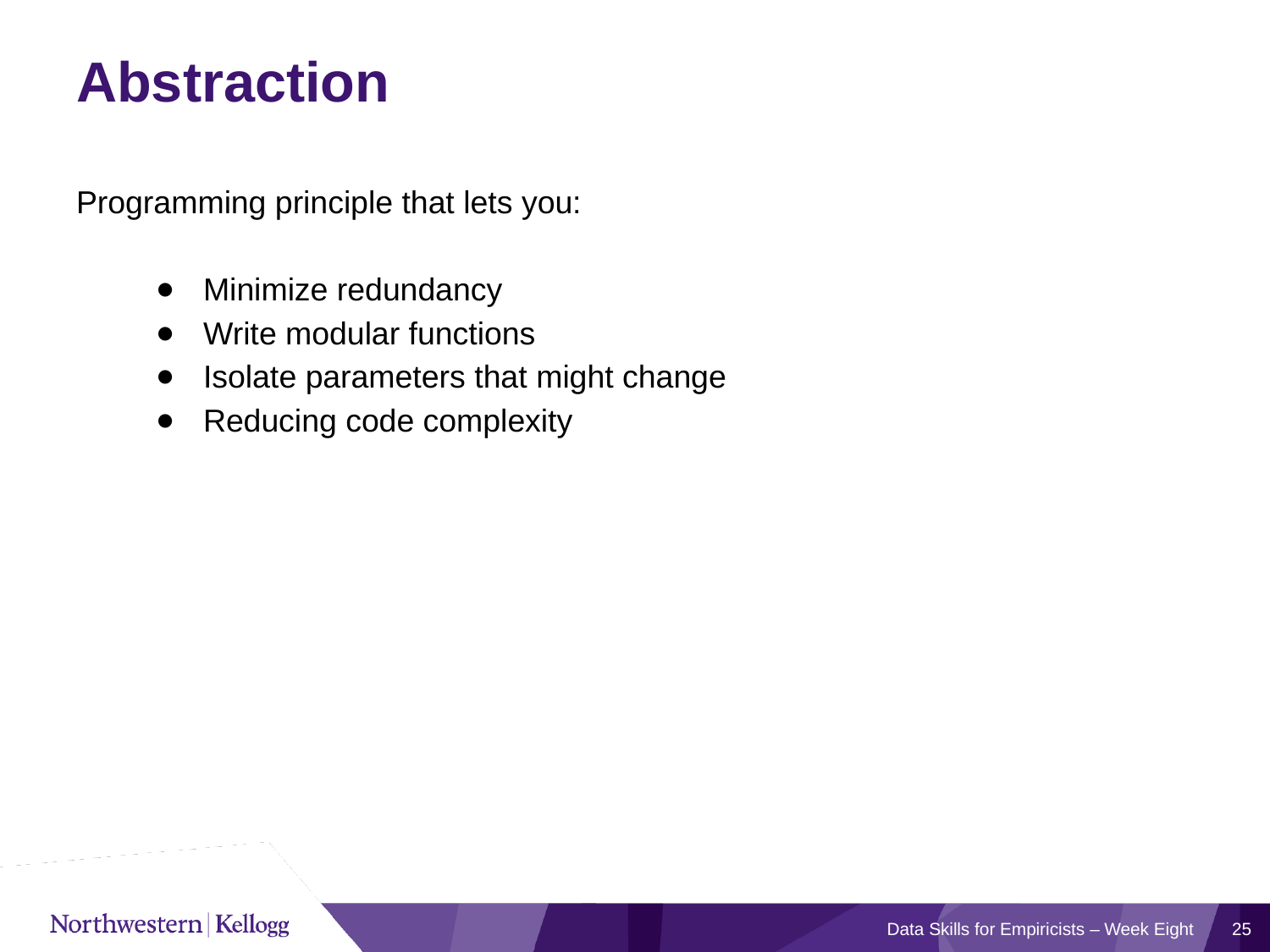

# Abstraction
Programming principle that lets you:

Minimize redundancy
Write modular functions
Isolate parameters that might change
Reducing code complexity

Data Skills for Empiricists – Week Eight
25